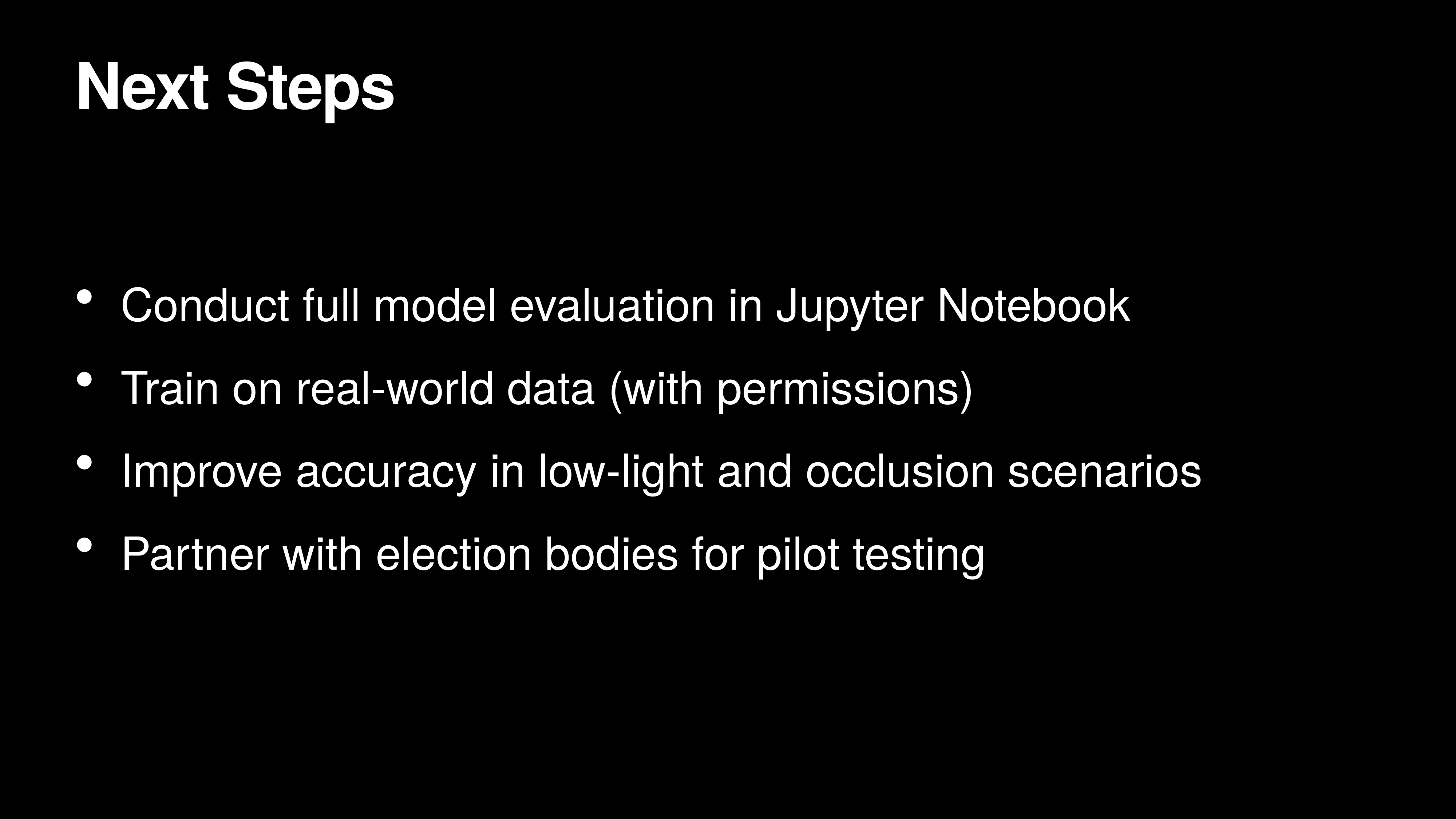

# Next Steps
	Conduct full model evaluation in Jupyter Notebook
	Train on real-world data (with permissions)
	Improve accuracy in low-light and occlusion scenarios
	Partner with election bodies for pilot testing